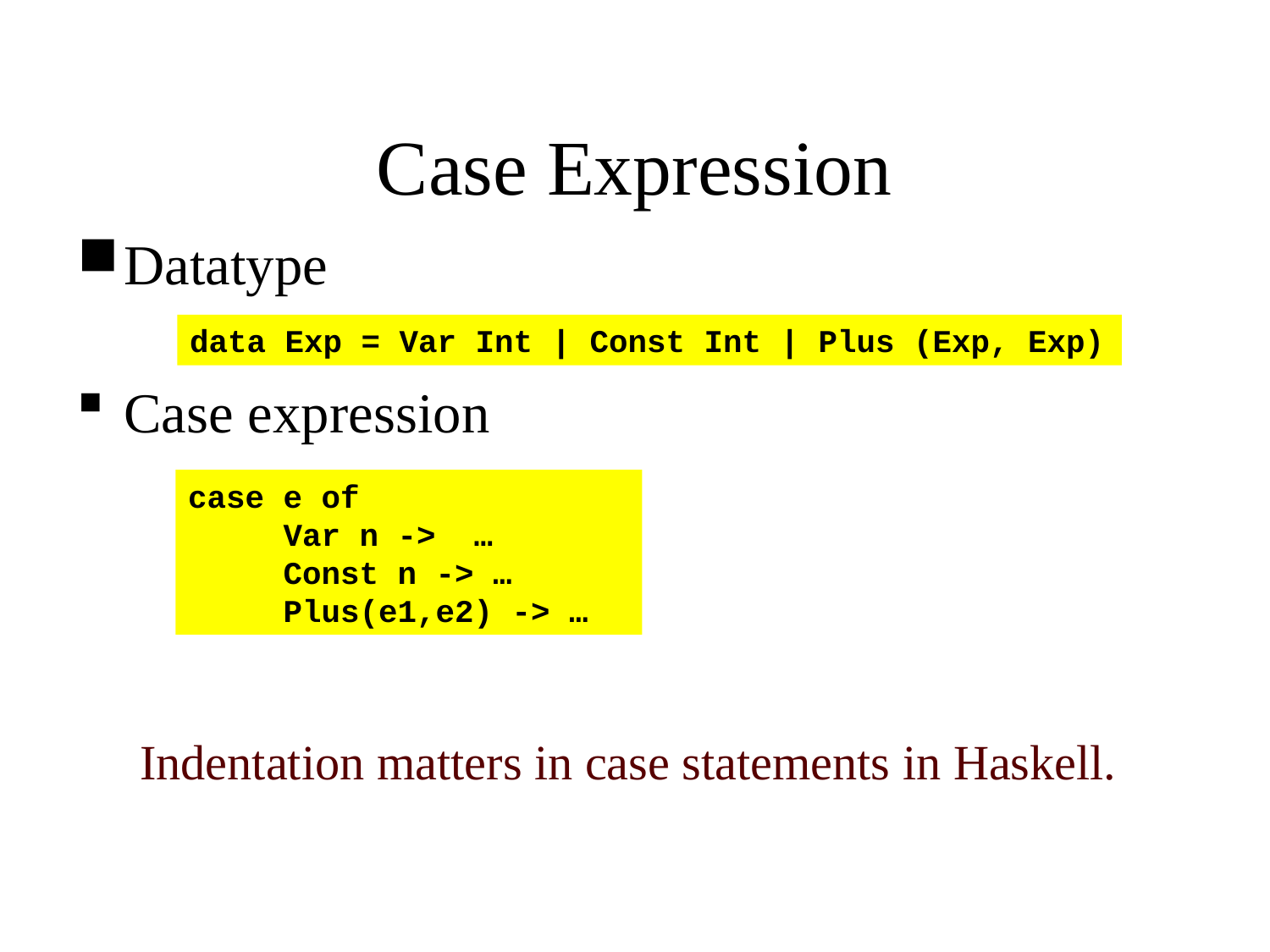

Case Expression
Datatype

Case expression

Indentation matters in case statements in Haskell.
data Exp = Var Int | Const Int | Plus (Exp, Exp)
case e of
     Var n ->  …
     Const n -> …
     Plus(e1,e2) -> …